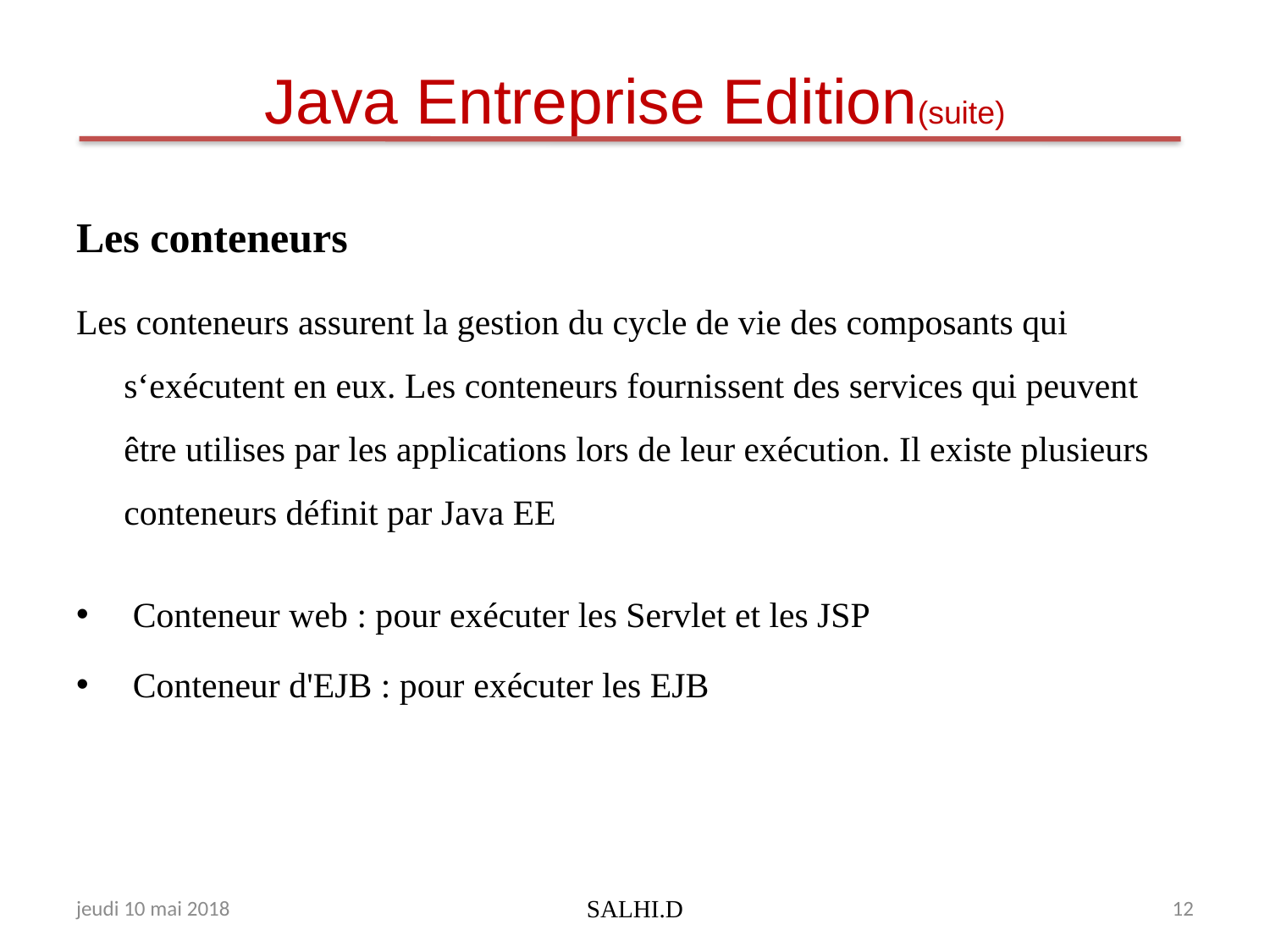

# Java Entreprise Edition(suite)
Les conteneurs

Les conteneurs assurent la gestion du cycle de vie des composants qui s‘exécutent en eux. Les conteneurs fournissent des services qui peuvent être utilises par les applications lors de leur exécution. Il existe plusieurs conteneurs définit par Java EE

 Conteneur web : pour exécuter les Servlet et les JSP
 Conteneur d'EJB : pour exécuter les EJB
jeudi 10 mai 2018
SALHI.D
12